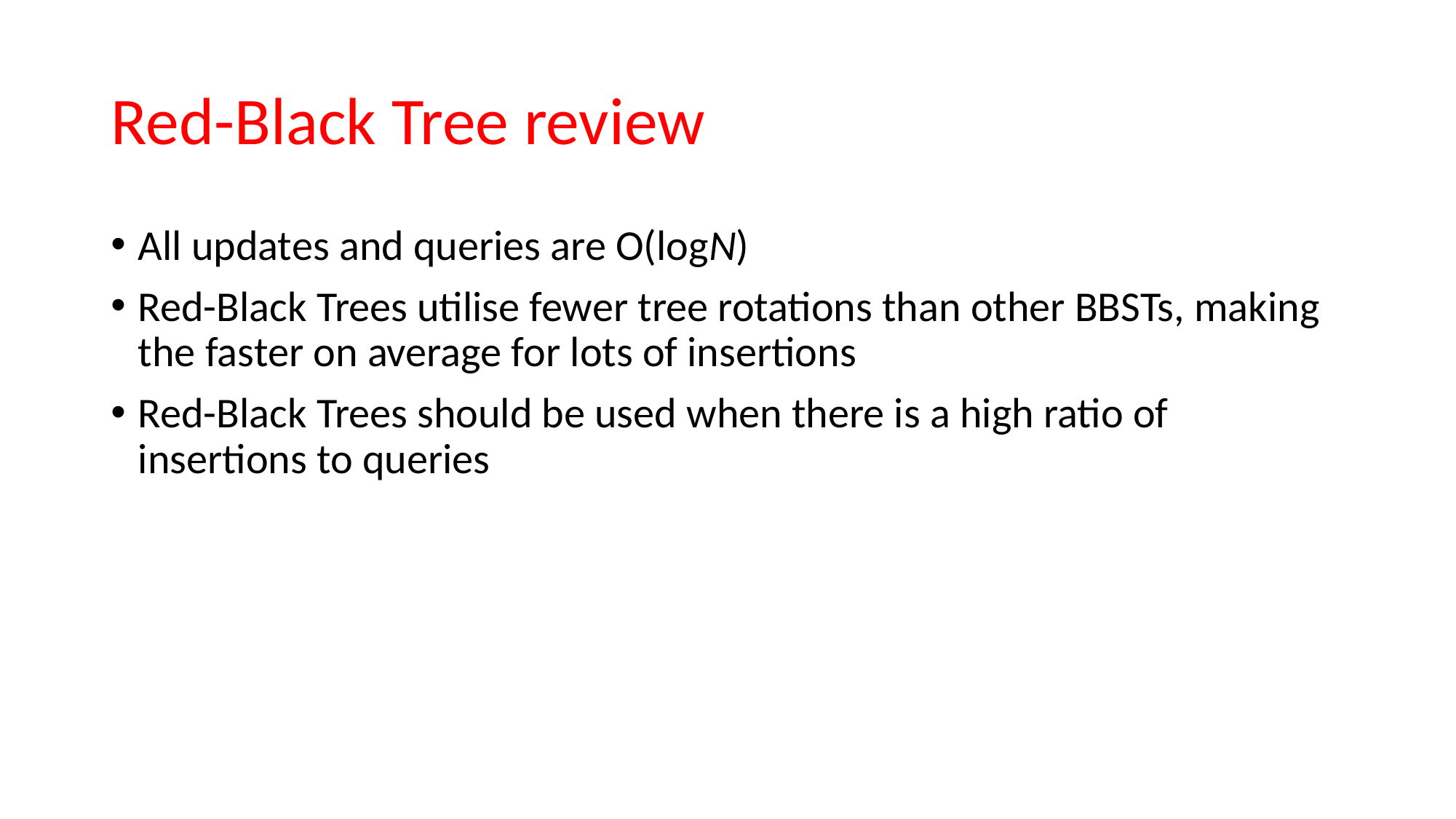

# Red-Black Tree review
All updates and queries are O(logN)
Red-Black Trees utilise fewer tree rotations than other BBSTs, making the faster on average for lots of insertions
Red-Black Trees should be used when there is a high ratio of insertions to queries